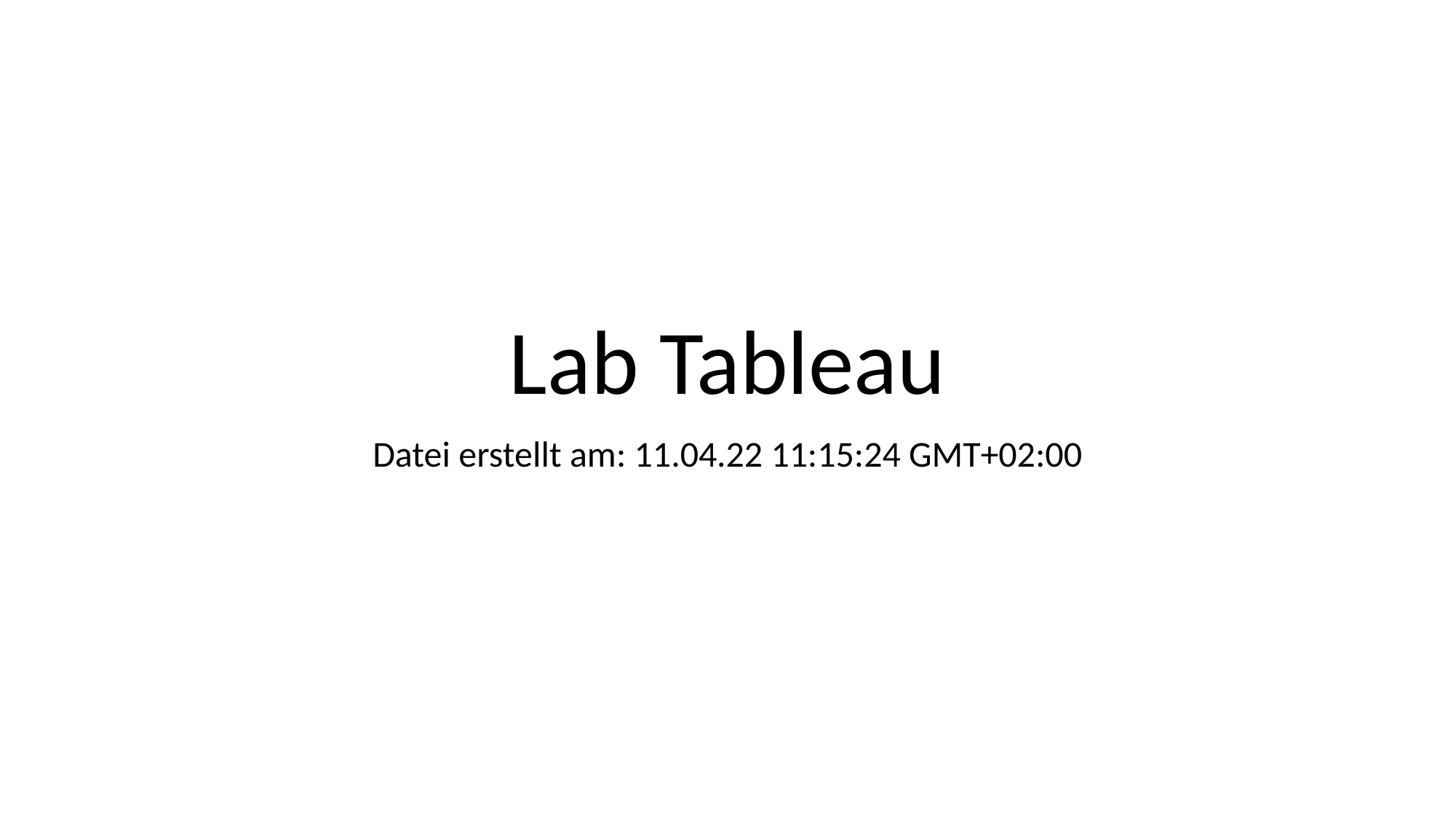

# Lab Tableau
Datei erstellt am: 11.04.22 11:15:24 GMT+02:00